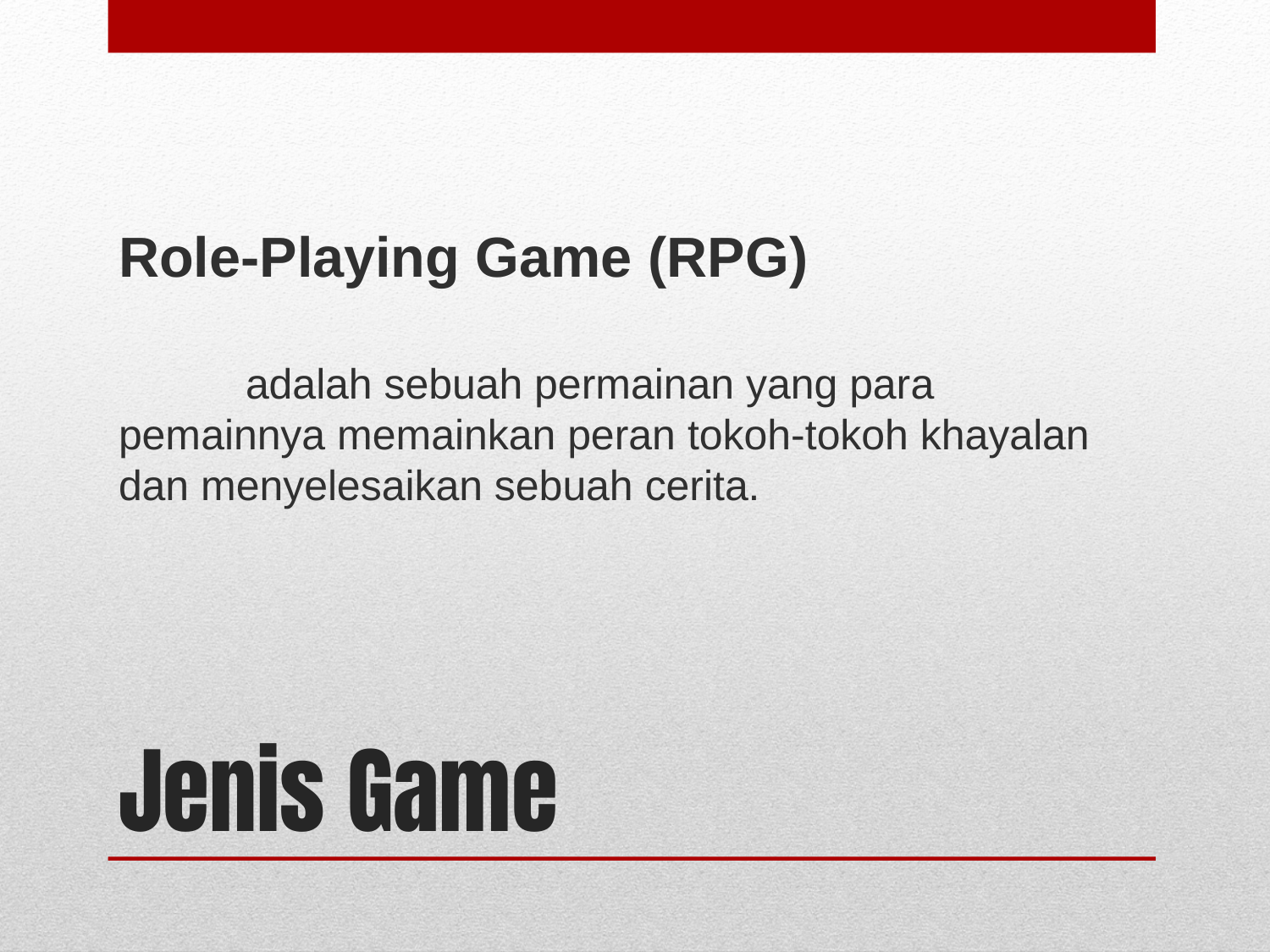

Role-Playing Game (RPG)

	adalah sebuah permainan yang para pemainnya memainkan peran tokoh-tokoh khayalan dan menyelesaikan sebuah cerita.
# Jenis Game